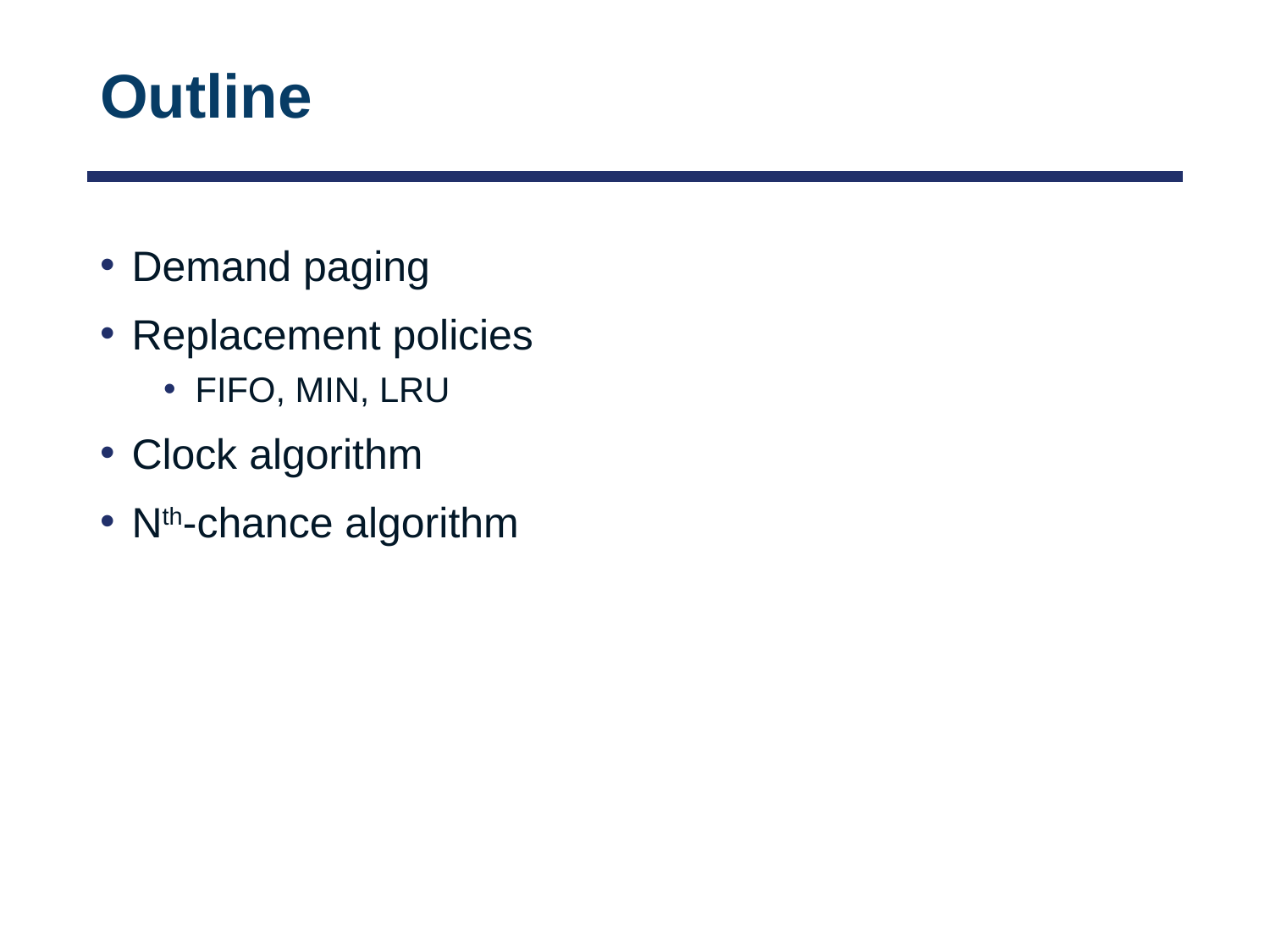

# Outline
Demand paging
Replacement policies
FIFO, MIN, LRU
Clock algorithm
Nth-chance algorithm